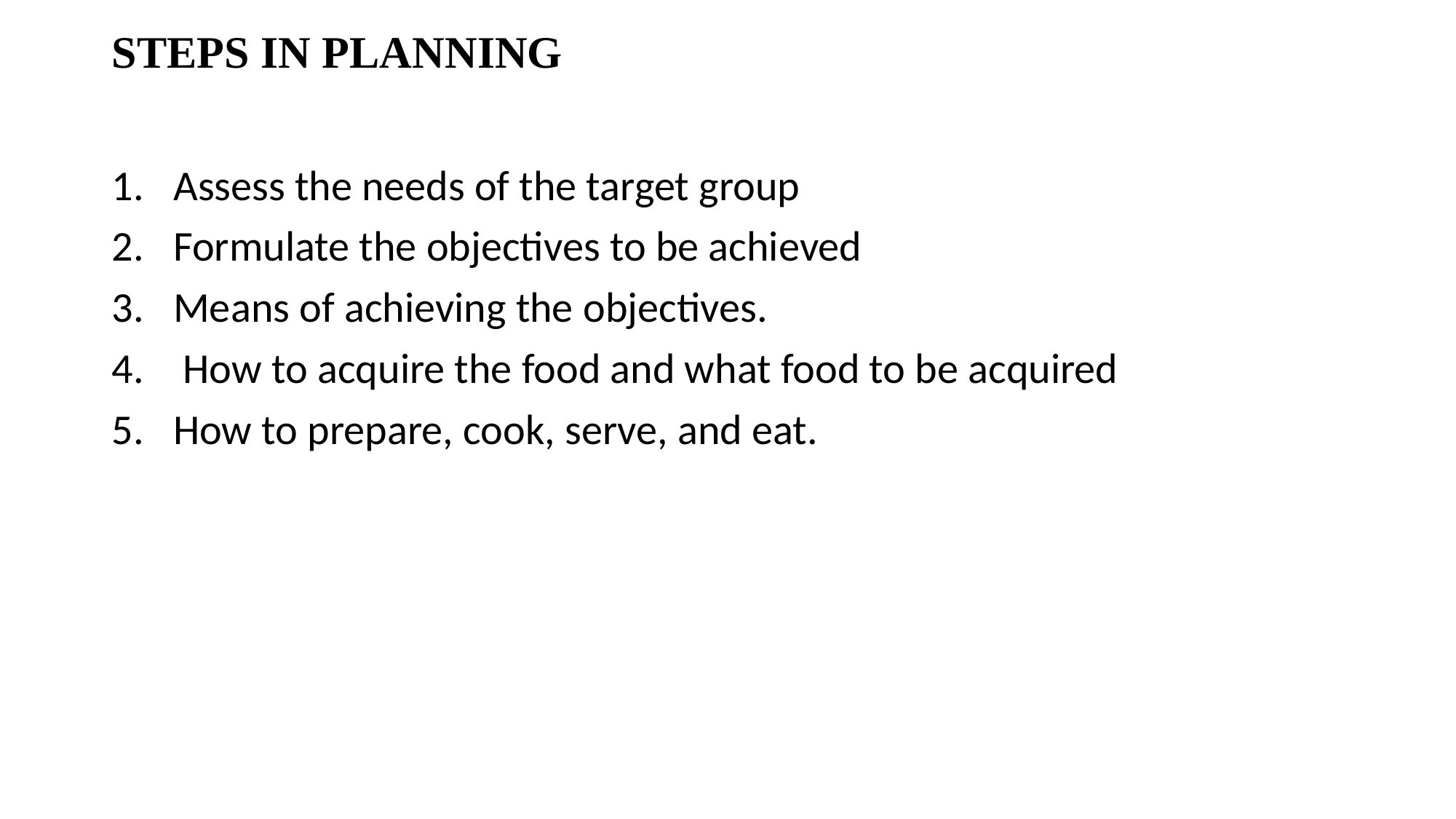

# STEPS IN PLANNING
Assess the needs of the target group
Formulate the objectives to be achieved
Means of achieving the objectives.
 How to acquire the food and what food to be acquired
How to prepare, cook, serve, and eat.